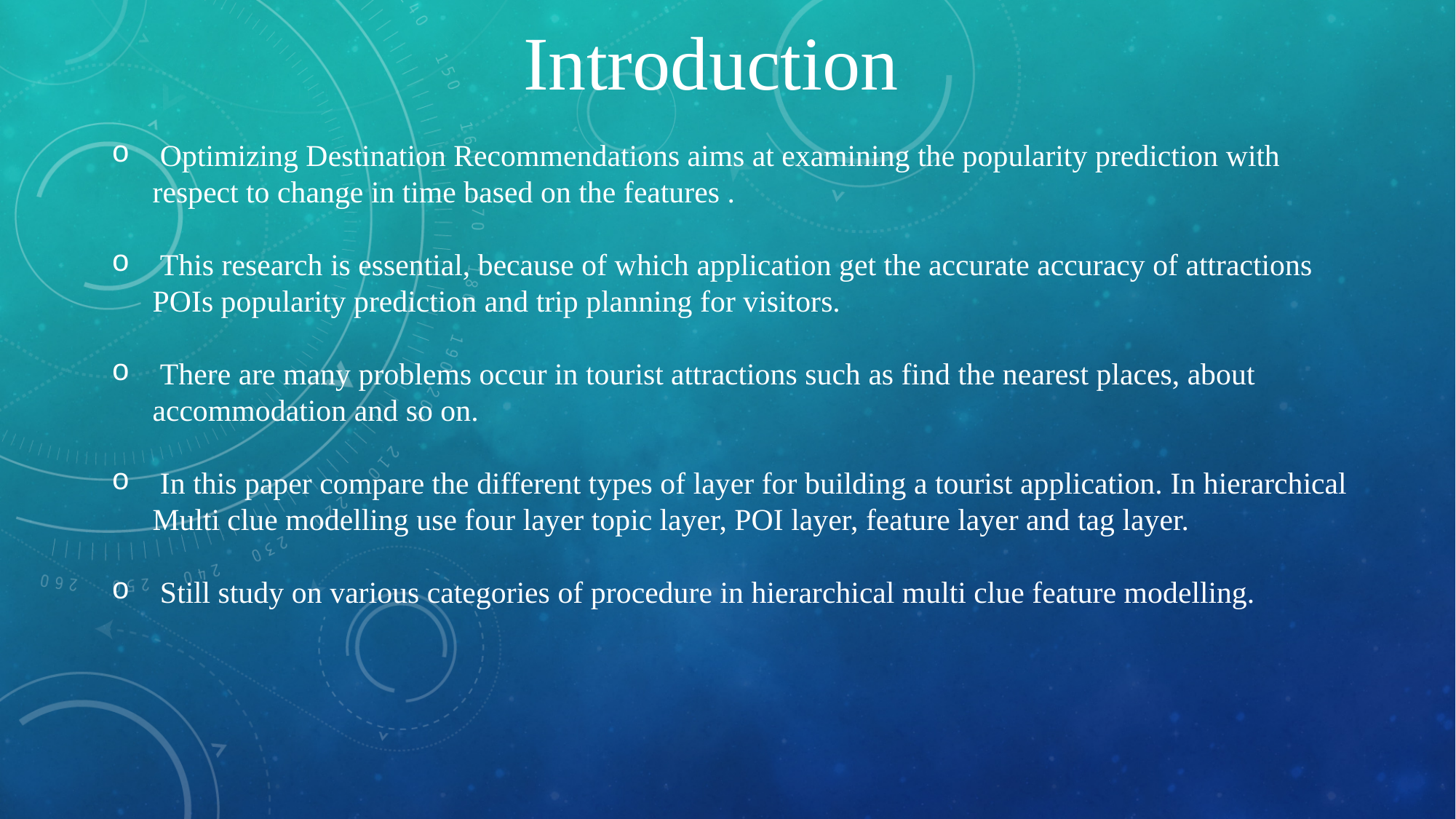

Introduction

 Optimizing Destination Recommendations aims at examining the popularity prediction with respect to change in time based on the features .

 This research is essential, because of which application get the accurate accuracy of attractions POIs popularity prediction and trip planning for visitors.

 There are many problems occur in tourist attractions such as find the nearest places, about accommodation and so on.

 In this paper compare the different types of layer for building a tourist application. In hierarchical Multi clue modelling use four layer topic layer, POI layer, feature layer and tag layer.

 Still study on various categories of procedure in hierarchical multi clue feature modelling.